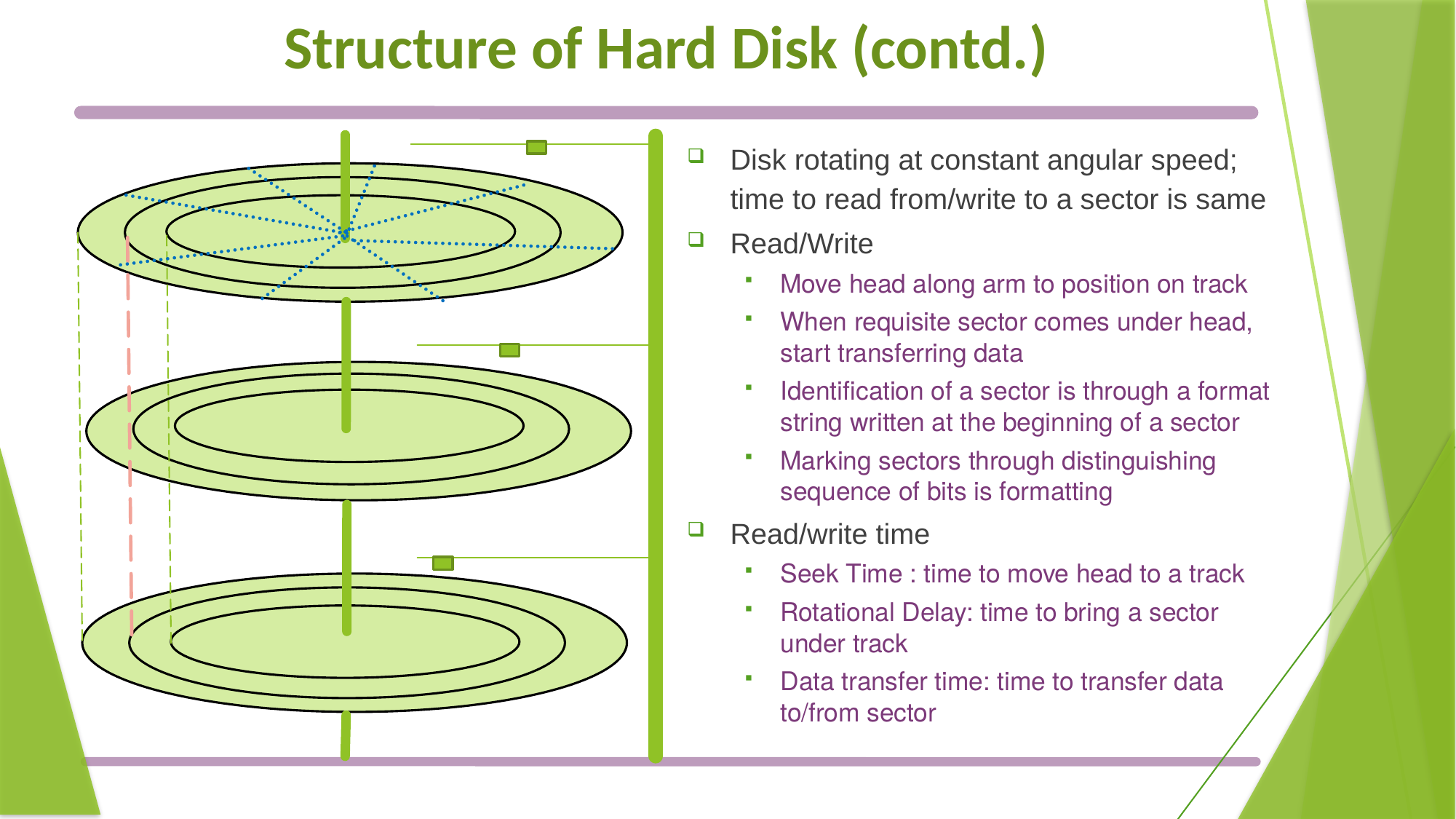

# Structure of Hard Disk (contd.)
Disk rotating at constant angular speed; time to read from/write to a sector is same
Read/Write
Move head along arm to position on track
When requisite sector comes under head, start transferring data
Identification of a sector is through a format string written at the beginning of a sector
Marking sectors through distinguishing sequence of bits is formatting
Read/write time
Seek Time : time to move head to a track
Rotational Delay: time to bring a sector under track
Data transfer time: time to transfer data to/from sector